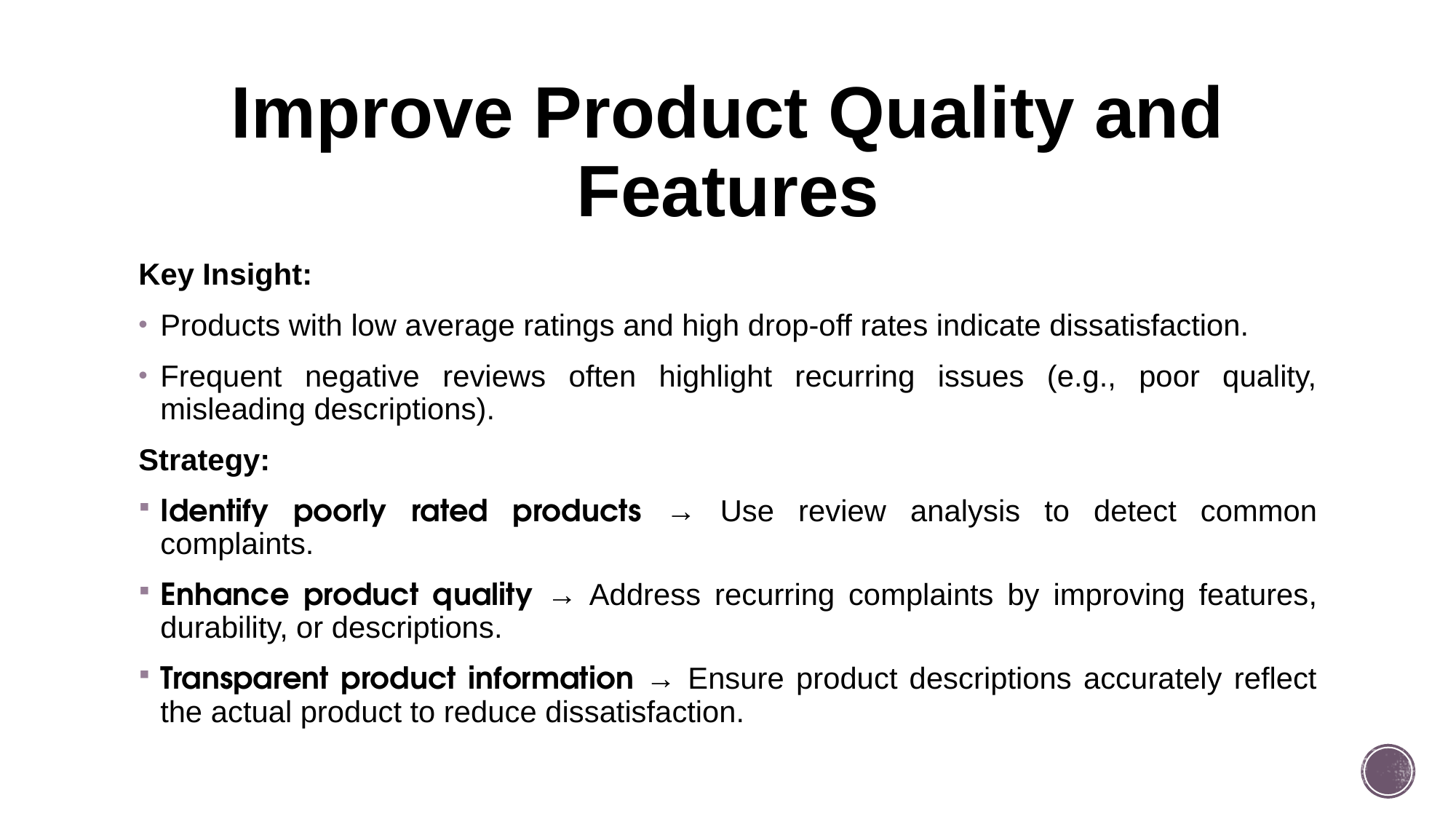

# Improve Product Quality and Features
Key Insight:
Products with low average ratings and high drop-off rates indicate dissatisfaction.
Frequent negative reviews often highlight recurring issues (e.g., poor quality, misleading descriptions).
Strategy:
Identify poorly rated products → Use review analysis to detect common complaints.
Enhance product quality → Address recurring complaints by improving features, durability, or descriptions.
Transparent product information → Ensure product descriptions accurately reflect the actual product to reduce dissatisfaction.